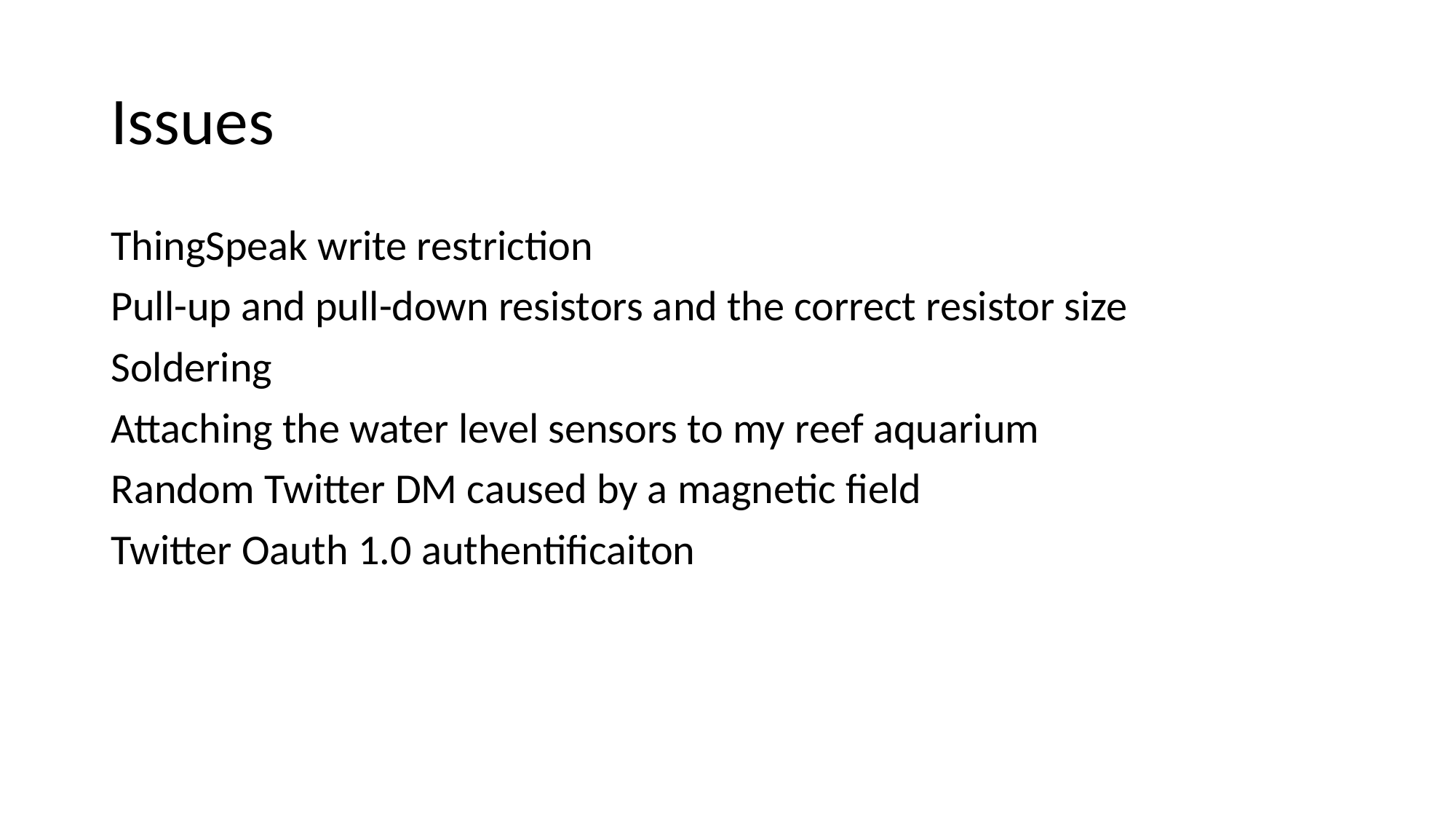

# Issues
ThingSpeak write restriction
Pull-up and pull-down resistors and the correct resistor size
Soldering
Attaching the water level sensors to my reef aquarium
Random Twitter DM caused by a magnetic field
Twitter Oauth 1.0 authentificaiton